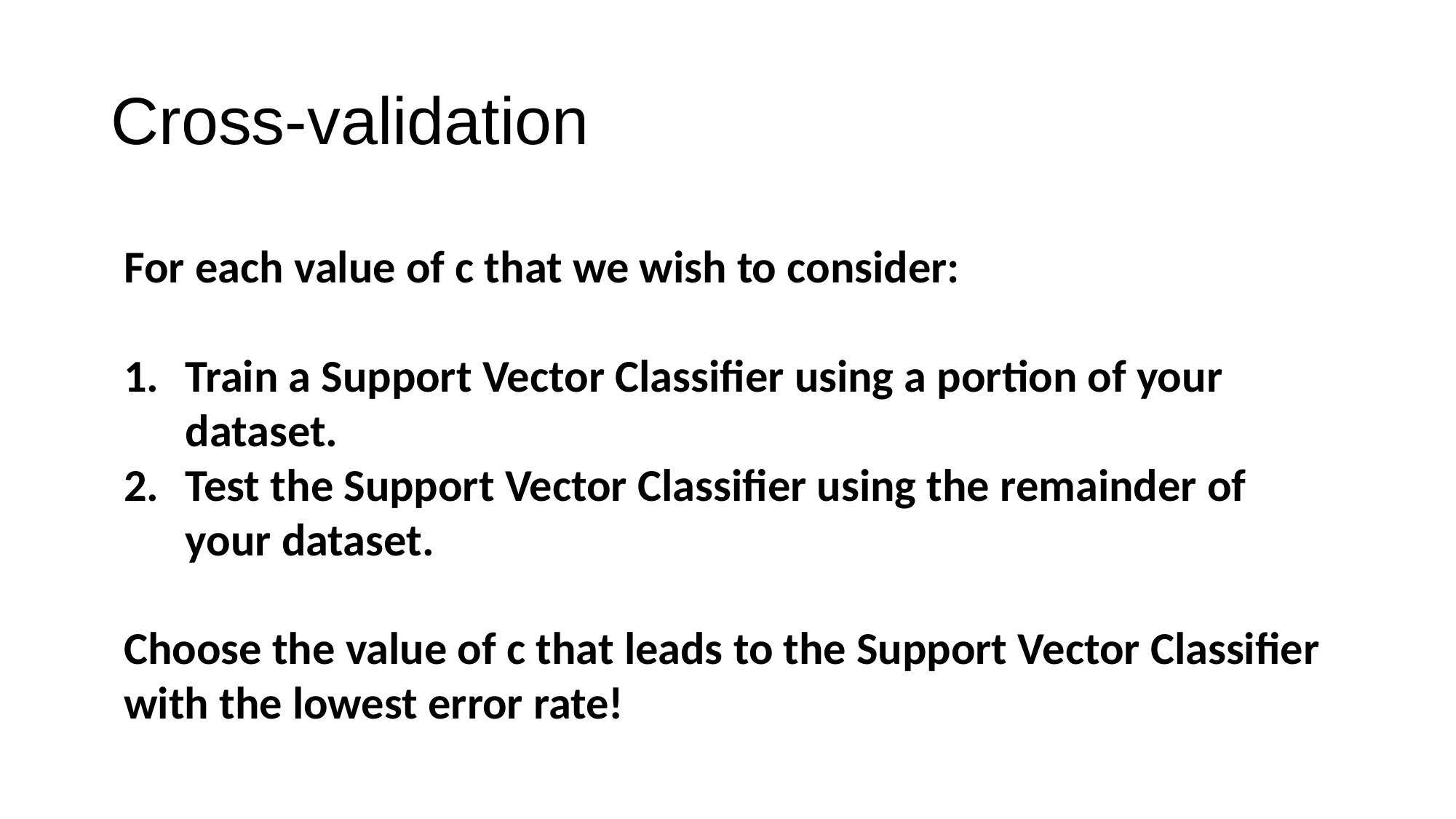

# Cross-validation

For each value of c that we wish to consider:

Train a Support Vector Classifier using a portion of your dataset.
Test the Support Vector Classifier using the remainder of your dataset.

Choose the value of c that leads to the Support Vector Classifier with the lowest error rate!